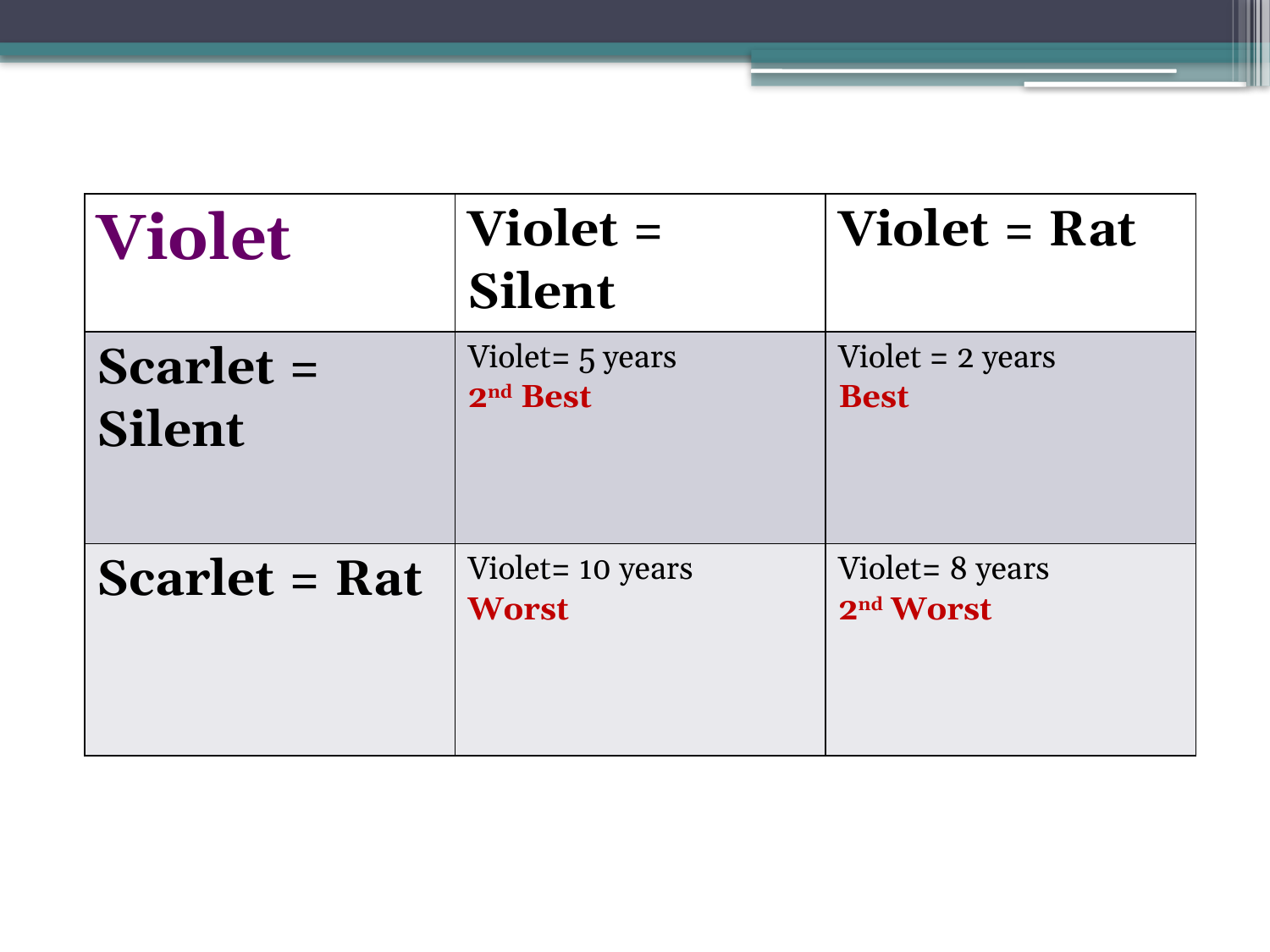

| Violet | Violet = Silent | Violet = Rat |
| --- | --- | --- |
| Scarlet = Silent | Violet= 5 years 2nd Best | Violet = 2 years Best |
| Scarlet = Rat | Violet= 10 years Worst | Violet= 8 years 2nd Worst |